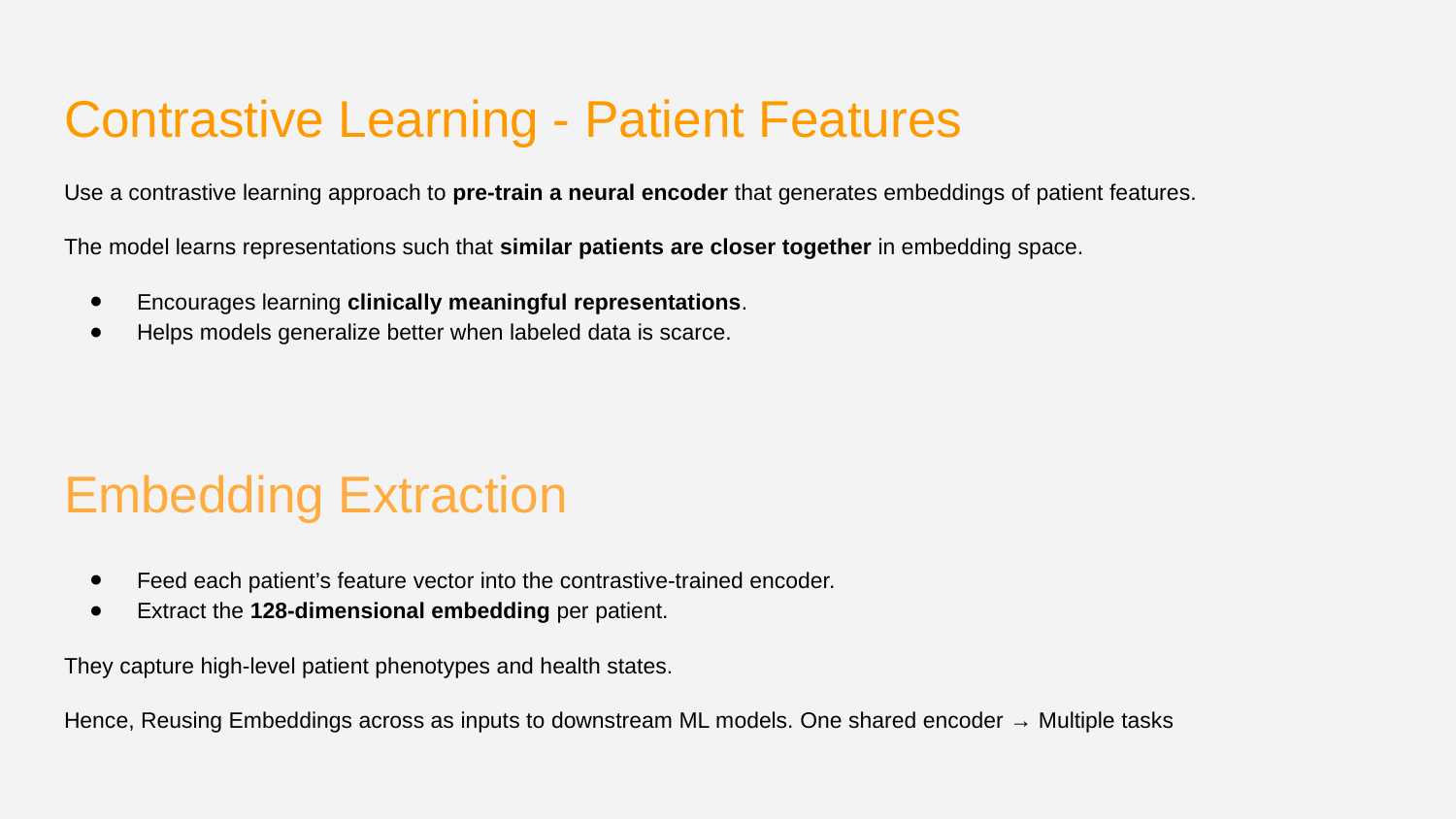

# Contrastive Learning - Patient Features
Use a contrastive learning approach to pre-train a neural encoder that generates embeddings of patient features.
The model learns representations such that similar patients are closer together in embedding space.
Encourages learning clinically meaningful representations.
Helps models generalize better when labeled data is scarce.
Embedding Extraction
Feed each patient’s feature vector into the contrastive-trained encoder.
Extract the 128-dimensional embedding per patient.
They capture high-level patient phenotypes and health states.
Hence, Reusing Embeddings across as inputs to downstream ML models. One shared encoder → Multiple tasks